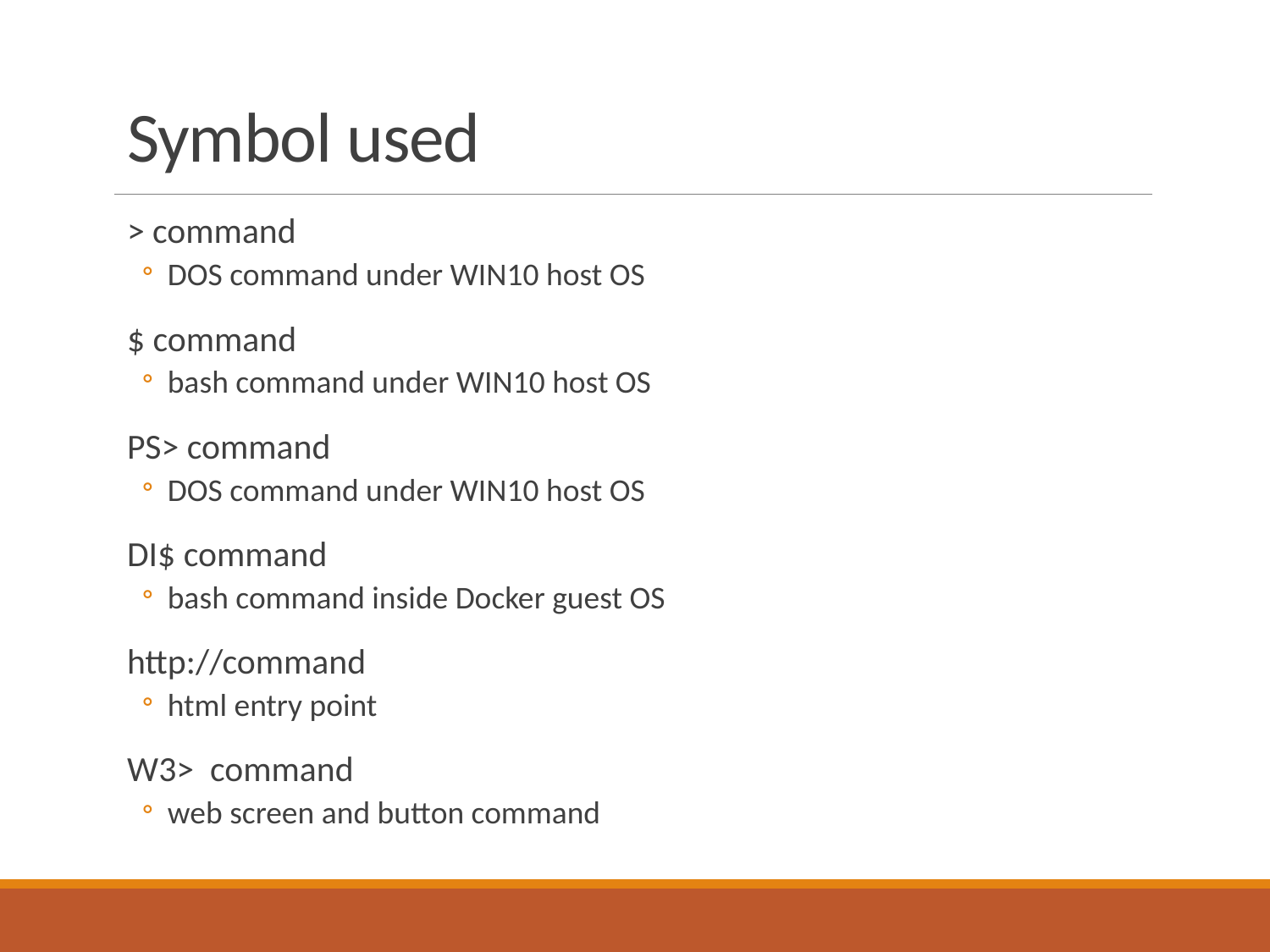

# Symbol used
> command
DOS command under WIN10 host OS
$ command
bash command under WIN10 host OS
PS> command
DOS command under WIN10 host OS
DI$ command
bash command inside Docker guest OS
http://command
html entry point
W3>  command
web screen and button command